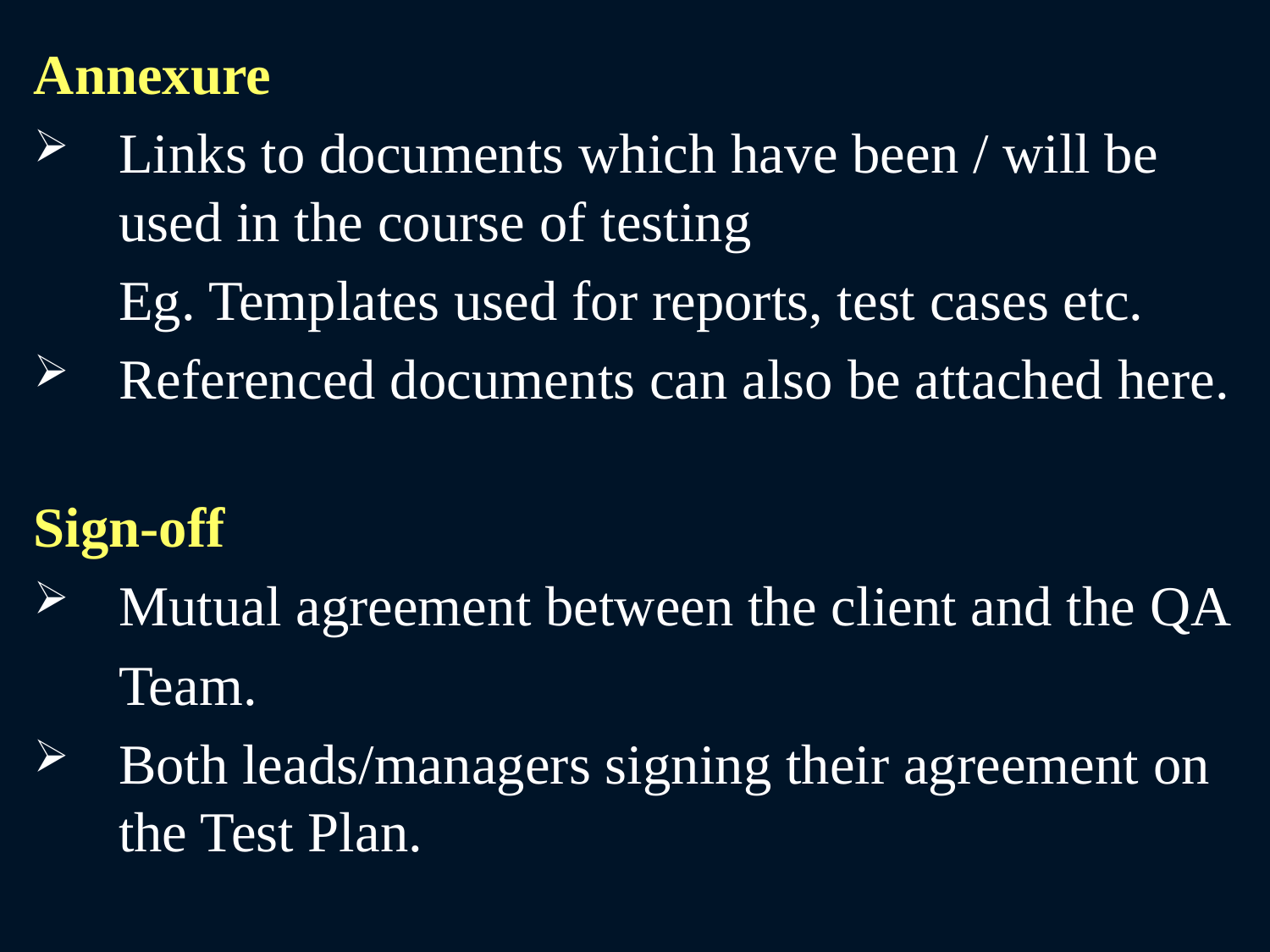

Annexure
Links to documents which have been / will be used in the course of testing
	Eg. Templates used for reports, test cases etc.
Referenced documents can also be attached here.

Sign-off
Mutual agreement between the client and the QA
	Team.
Both leads/managers signing their agreement on the Test Plan.